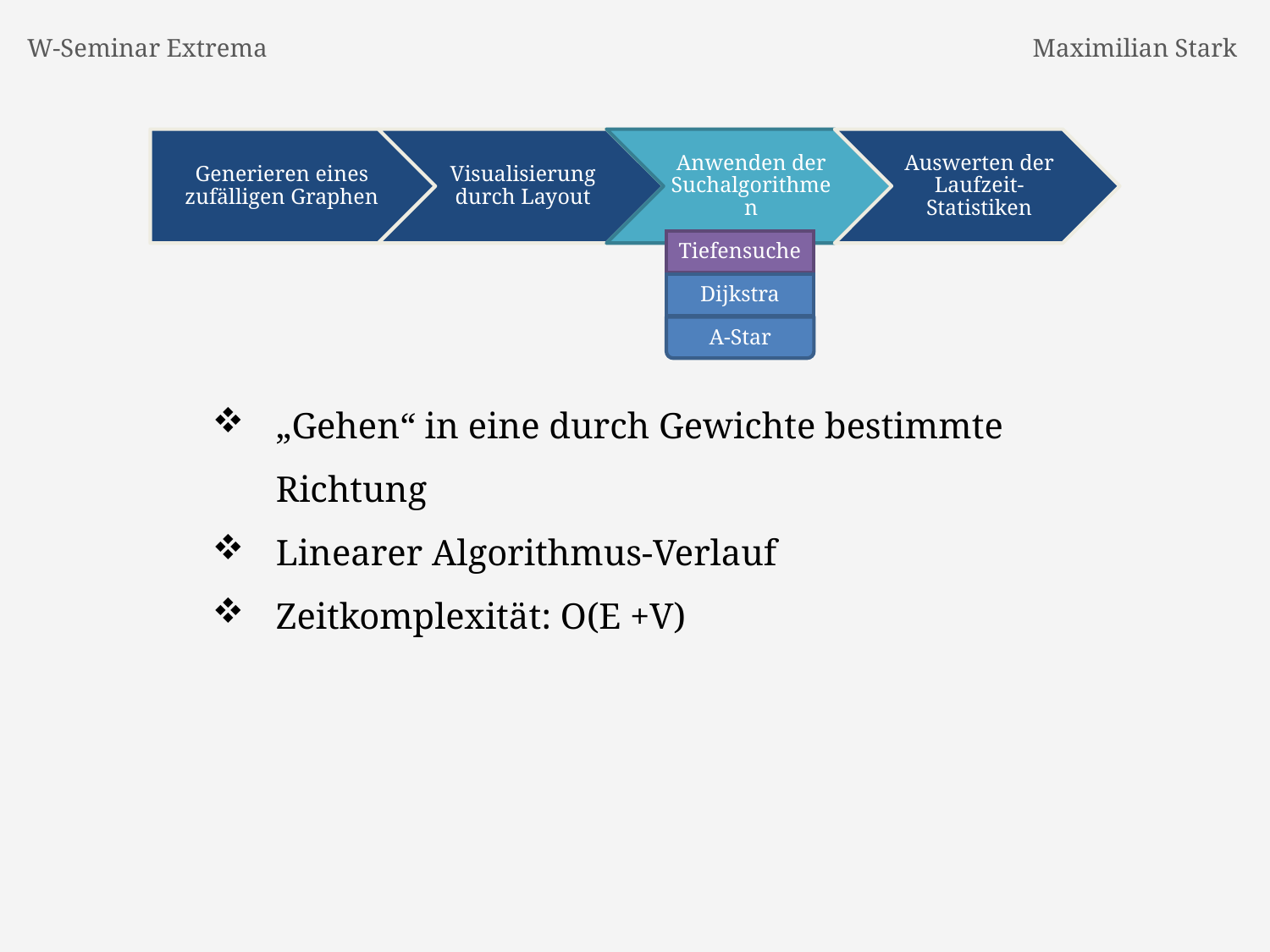

W-Seminar Extrema
Maximilian Stark
Generieren eines zufälligen Graphen
Visualisierung durch Layout
Anwenden der Suchalgorithmen
Auswerten der Laufzeit-Statistiken
Tiefensuche
Dijkstra

A-Star
„Gehen“ in eine durch Gewichte bestimmte Richtung
Linearer Algorithmus-Verlauf
Zeitkomplexität: O(E +V)